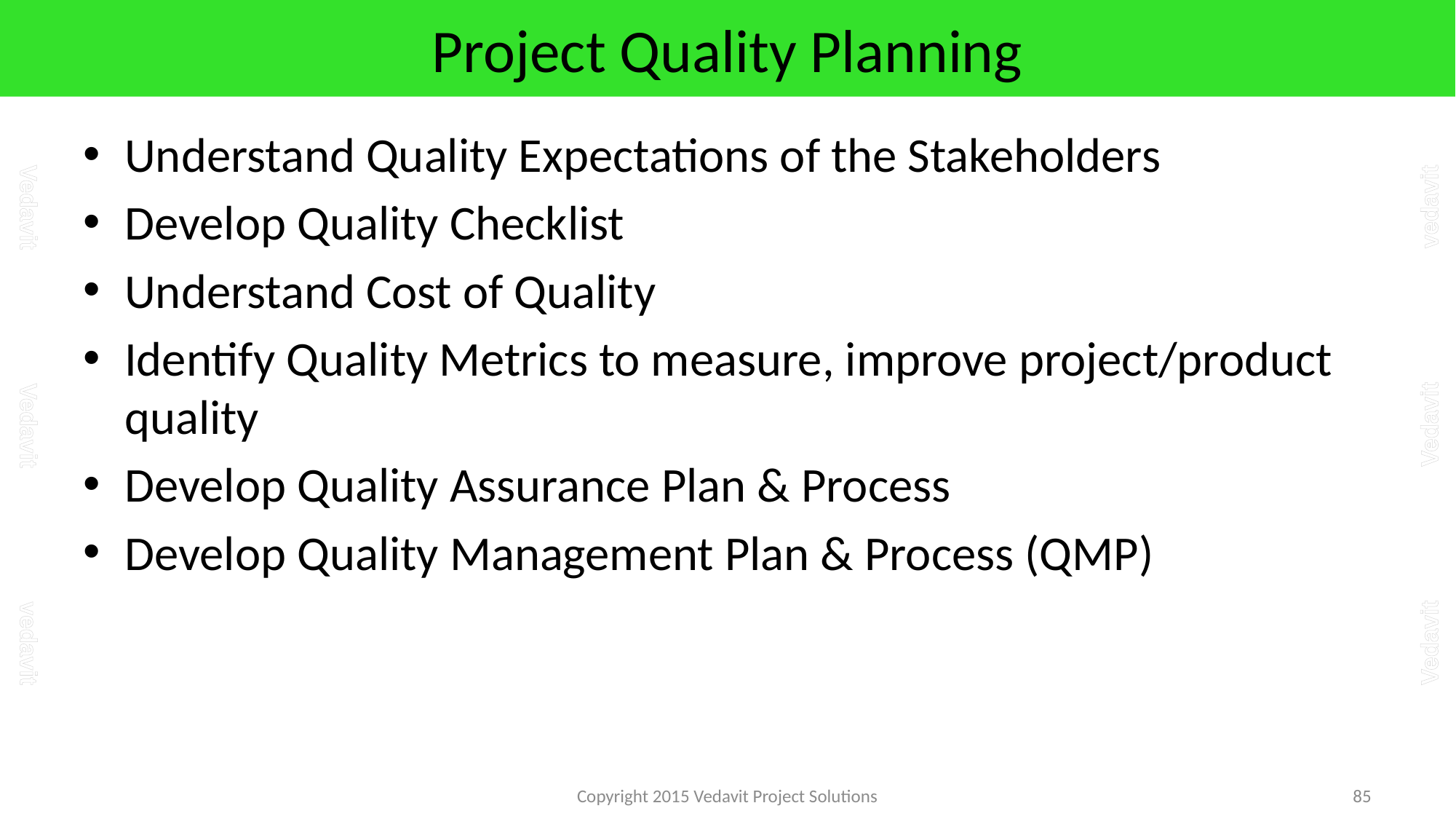

# Project Quality Planning
Understand Quality Expectations of the Stakeholders
Develop Quality Checklist
Understand Cost of Quality
Identify Quality Metrics to measure, improve project/product quality
Develop Quality Assurance Plan & Process
Develop Quality Management Plan & Process (QMP)

Copyright 2015 Vedavit Project Solutions
85